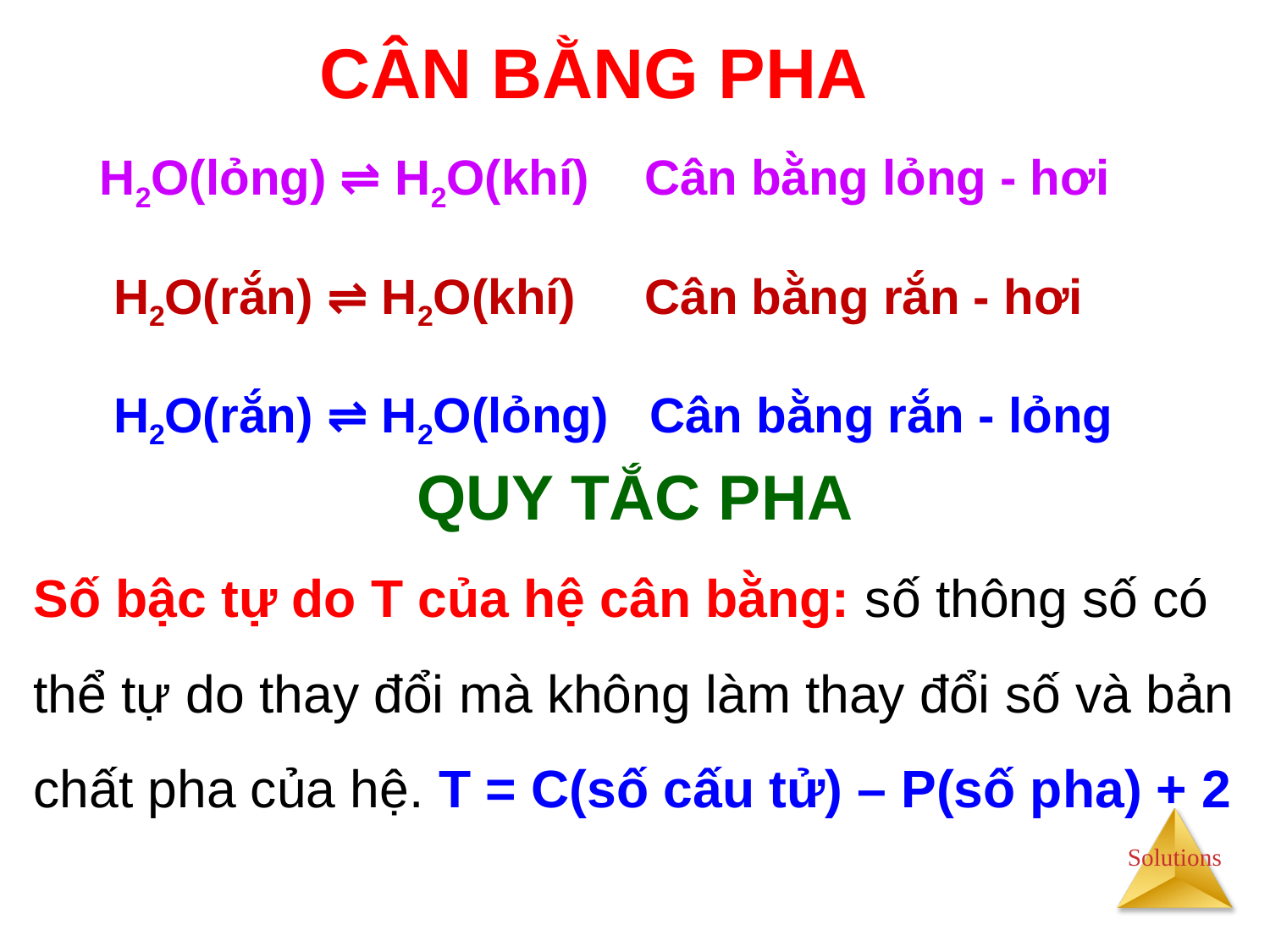

# CÂN BẰNG PHA
H2O(lỏng) ⇌ H2O(khí)    Cân bằng lỏng - hơi
 H2O(rắn) ⇌ H2O(khí)     Cân bằng rắn - hơi
 H2O(rắn) ⇌ H2O(lỏng)   Cân bằng rắn - lỏng

QUY TẮC PHA
Số bậc tự do T của hệ cân bằng: số thông số có thể tự do thay đổi mà không làm thay đổi số và bản chất pha của hệ. T = C(số cấu tử) – P(số pha) + 2